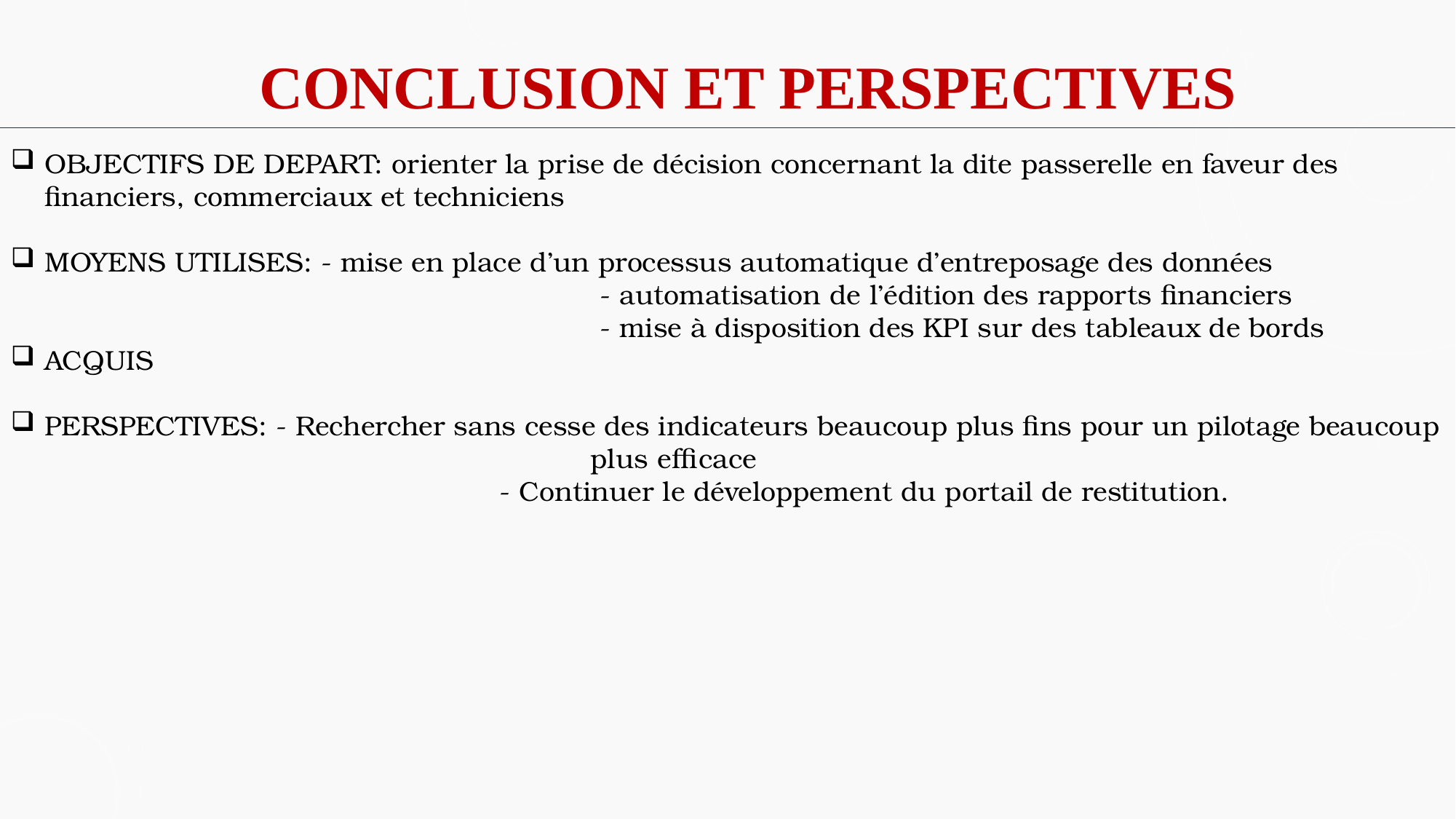

CONCLUSION ET PERSPECTIVES

OBJECTIFS DE DEPART: orienter la prise de décision concernant la dite passerelle en faveur des financiers, commerciaux et techniciens

MOYENS UTILISES: - mise en place d’un processus automatique d’entreposage des données
					     - automatisation de l’édition des rapports financiers
					     - mise à disposition des KPI sur des tableaux de bords
ACQUIS

PERSPECTIVES: - Rechercher sans cesse des indicateurs beaucoup plus fins pour un pilotage beaucoup 					plus efficace
				      - Continuer le développement du portail de restitution.